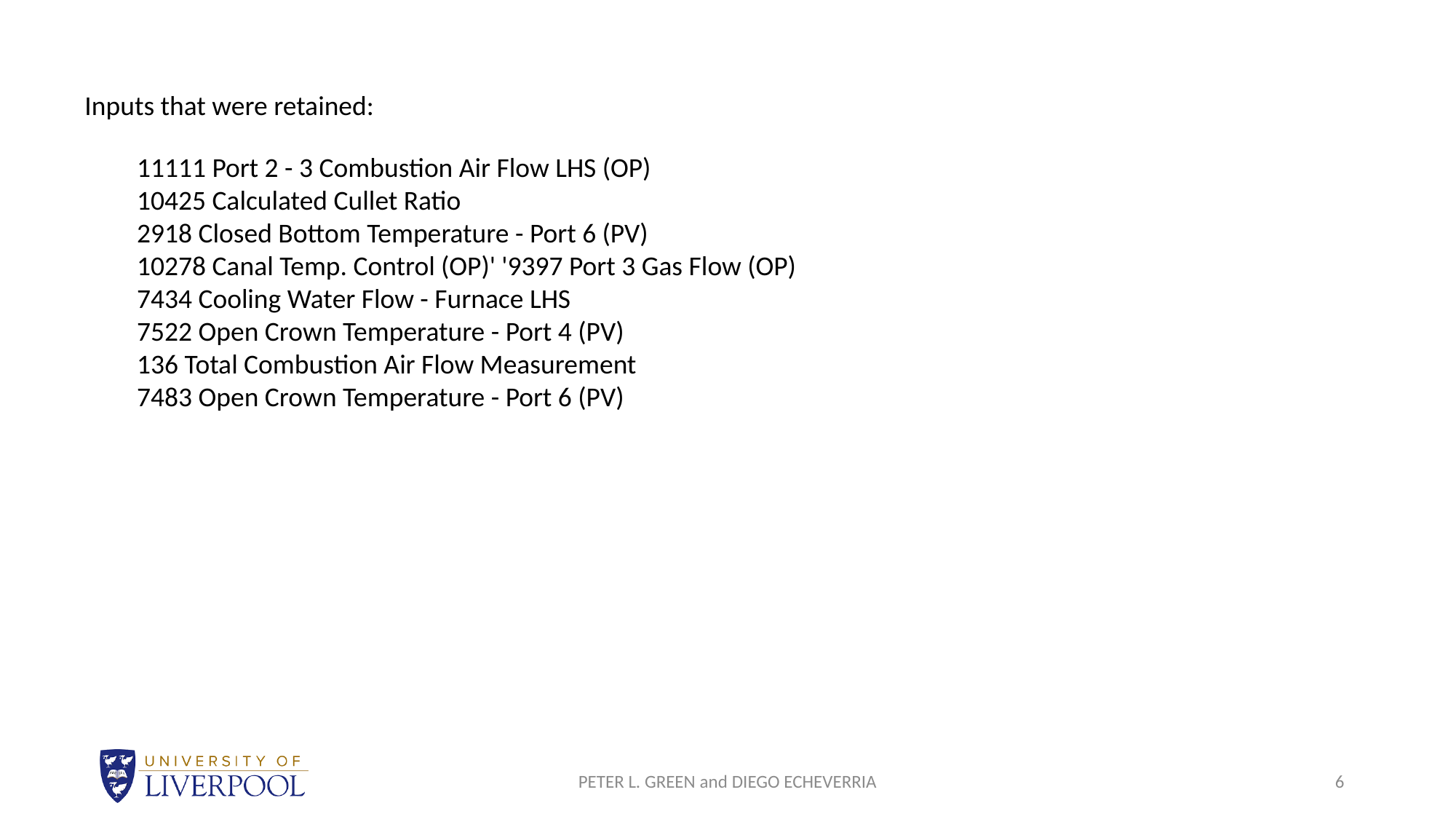

Inputs that were retained:
11111 Port 2 - 3 Combustion Air Flow LHS (OP)
10425 Calculated Cullet Ratio
2918 Closed Bottom Temperature - Port 6 (PV)
10278 Canal Temp. Control (OP)' '9397 Port 3 Gas Flow (OP)
7434 Cooling Water Flow - Furnace LHS
7522 Open Crown Temperature - Port 4 (PV)
136 Total Combustion Air Flow Measurement
7483 Open Crown Temperature - Port 6 (PV)
PETER L. GREEN and DIEGO ECHEVERRIA
6